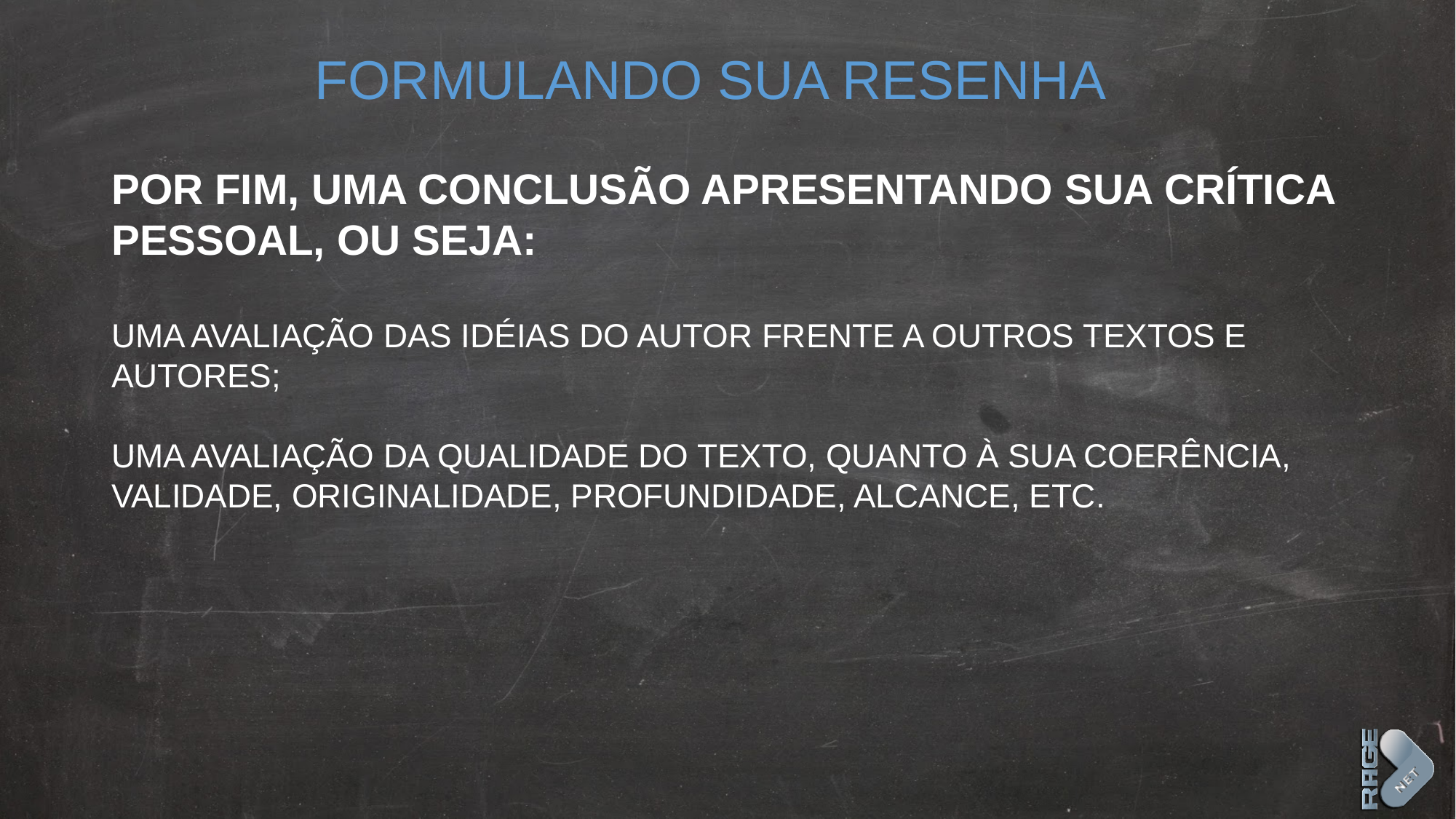

FORMULANDO SUA RESENHA
POR FIM, UMA CONCLUSÃO APRESENTANDO SUA CRÍTICA PESSOAL, OU SEJA:

UMA AVALIAÇÃO DAS IDÉIAS DO AUTOR FRENTE A OUTROS TEXTOS E AUTORES;

UMA AVALIAÇÃO DA QUALIDADE DO TEXTO, QUANTO À SUA COERÊNCIA, VALIDADE, ORIGINALIDADE, PROFUNDIDADE, ALCANCE, ETC.